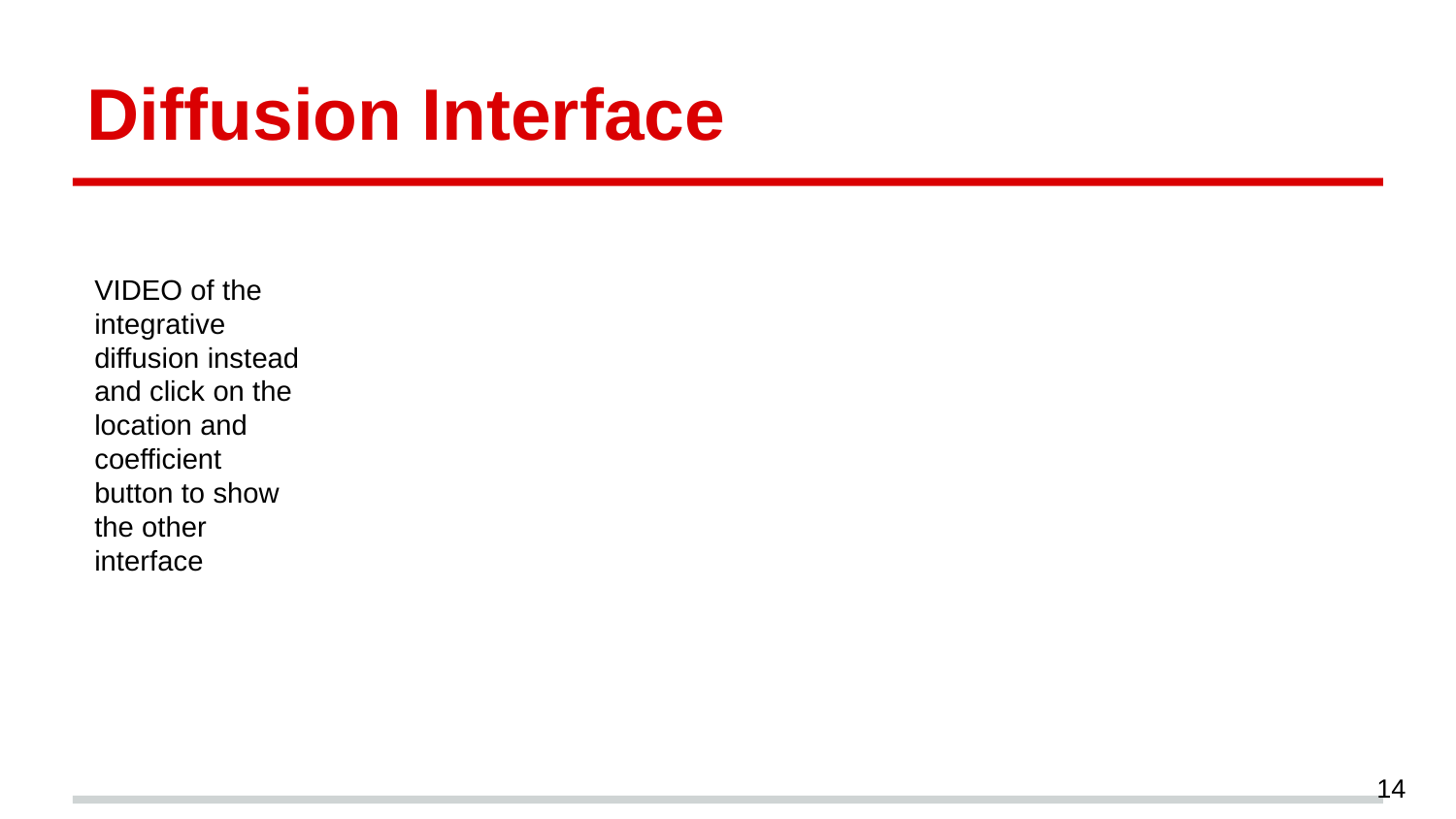

Diffusion Interface
VIDEO of the integrative diffusion instead and click on the location and coefficient button to show the other interface
14